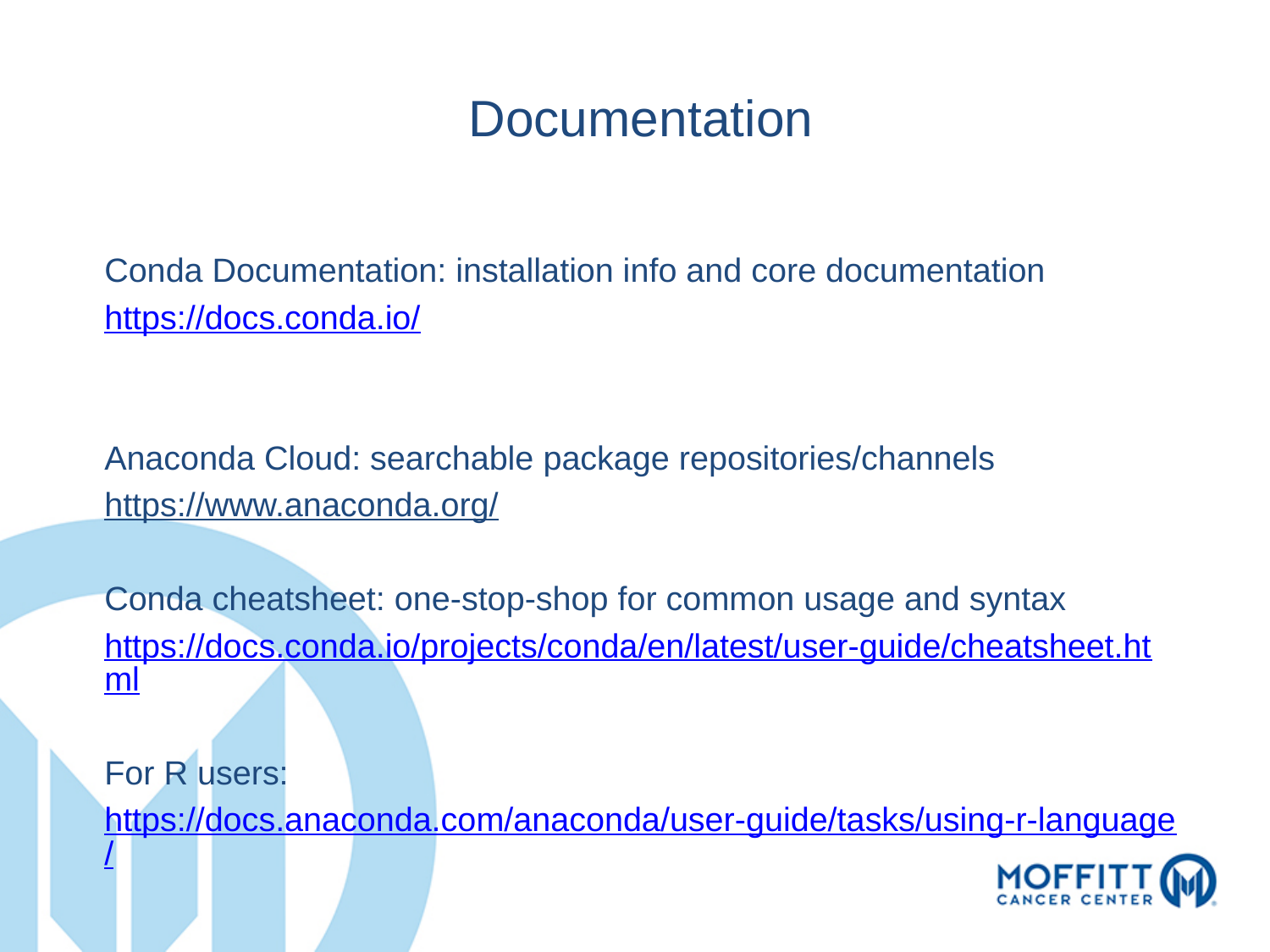

Documentation
Conda Documentation: installation info and core documentation
https://docs.conda.io/

Anaconda Cloud: searchable package repositories/channels
https://www.anaconda.org/

Conda cheatsheet: one-stop-shop for common usage and syntax
https://docs.conda.io/projects/conda/en/latest/user-guide/cheatsheet.html

For R users:
https://docs.anaconda.com/anaconda/user-guide/tasks/using-r-language/